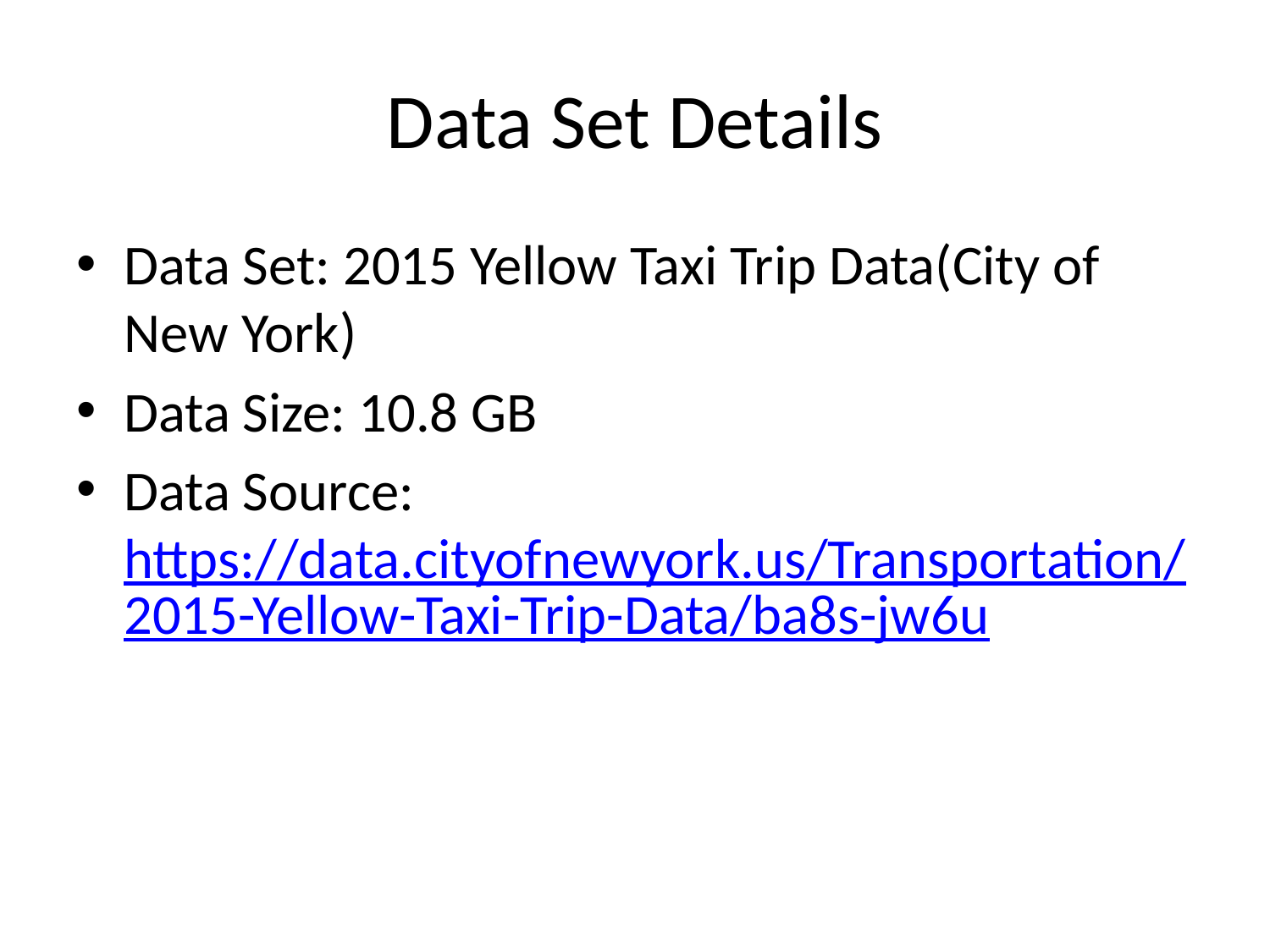

# Data Set Details
Data Set: 2015 Yellow Taxi Trip Data(City of New York)
Data Size: 10.8 GB
Data Source: https://data.cityofnewyork.us/Transportation/2015-Yellow-Taxi-Trip-Data/ba8s-jw6u